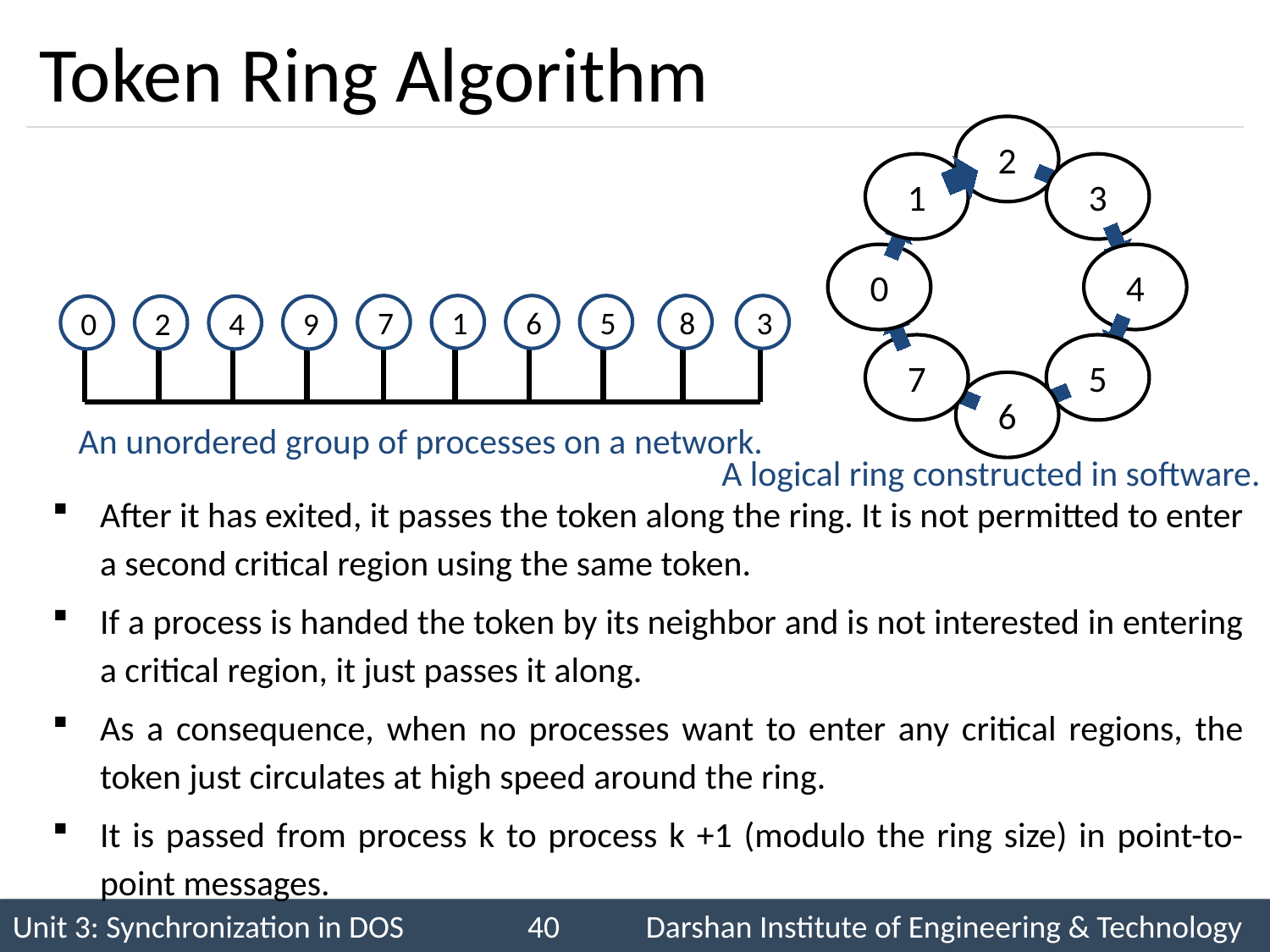

# Token Ring Algorithm
3
6
7
0
1
4
5
2
1
5
8
3
7
6
2
9
0
4
An unordered group of processes on a network.
A logical ring constructed in software.
After it has exited, it passes the token along the ring. It is not permitted to enter a second critical region using the same token.
If a process is handed the token by its neighbor and is not interested in entering a critical region, it just passes it along.
As a consequence, when no processes want to enter any critical regions, the token just circulates at high speed around the ring.
It is passed from process k to process k +1 (modulo the ring size) in point-to-point messages.